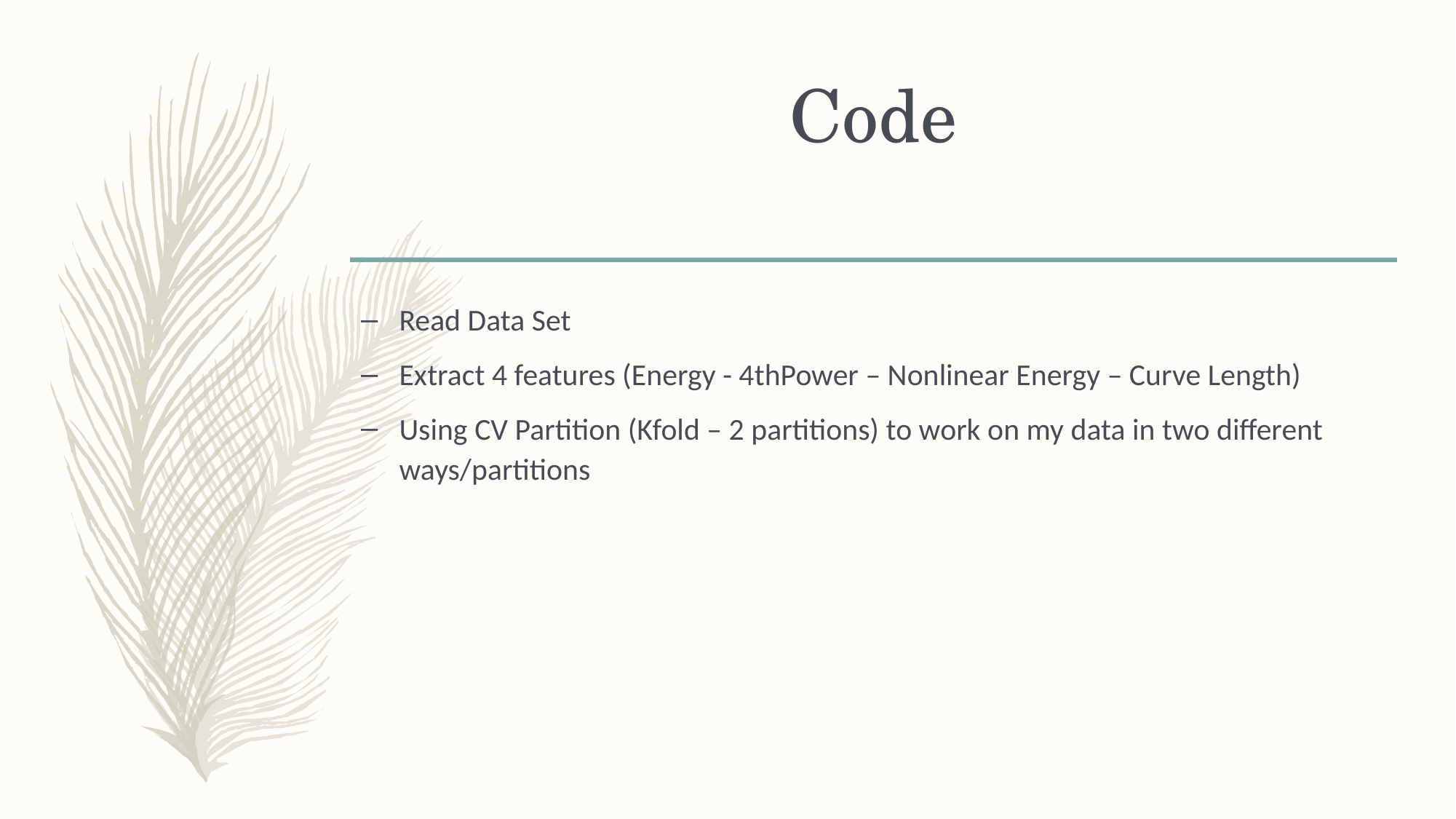

Code
Read Data Set
Extract 4 features (Energy - 4thPower – Nonlinear Energy – Curve Length)
Using CV Partition (Kfold – 2 partitions) to work on my data in two different ways/partitions